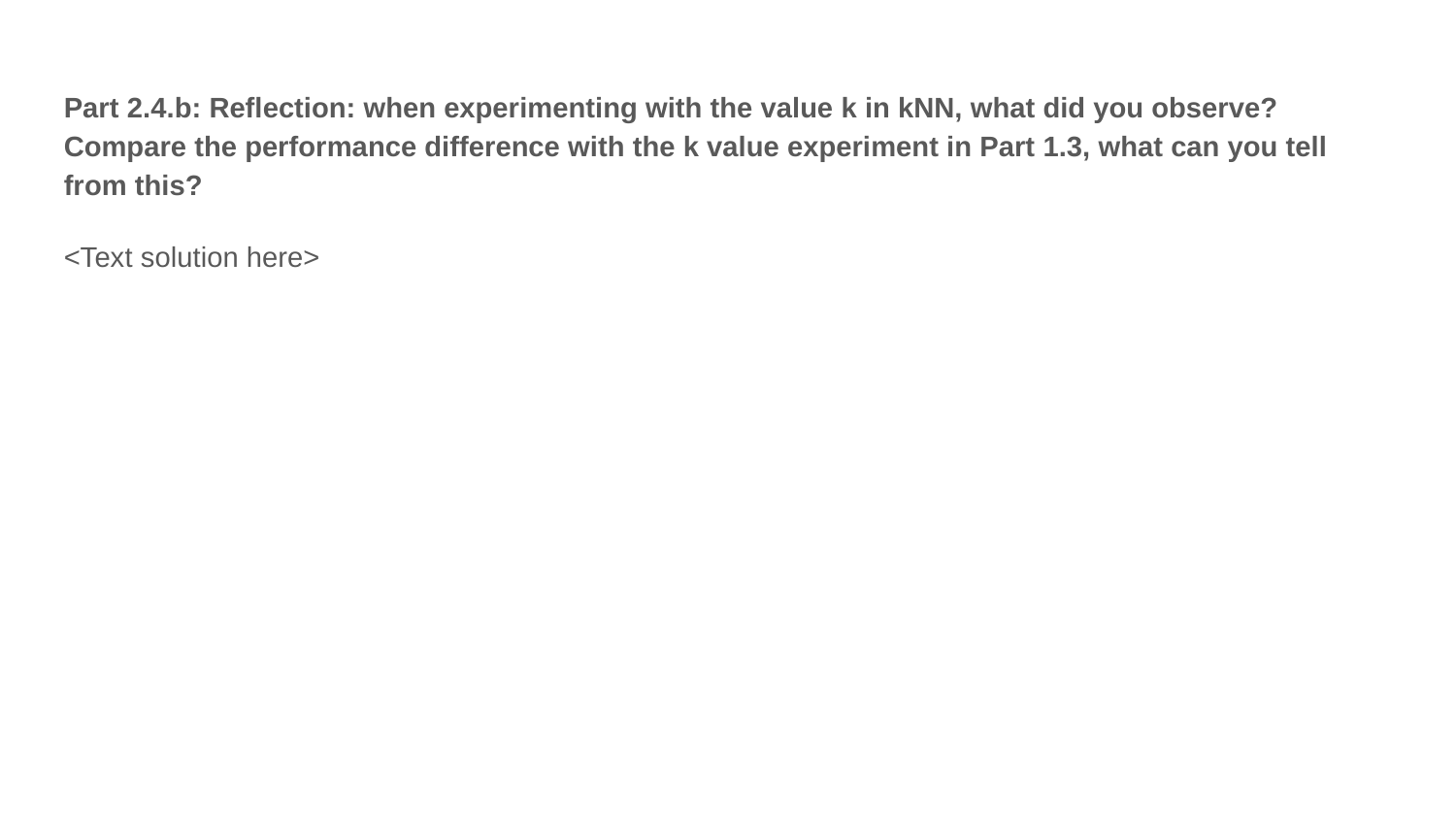

Part 2.4.b: Reflection: when experimenting with the value k in kNN, what did you observe? Compare the performance difference with the k value experiment in Part 1.3, what can you tell from this?
<Text solution here>